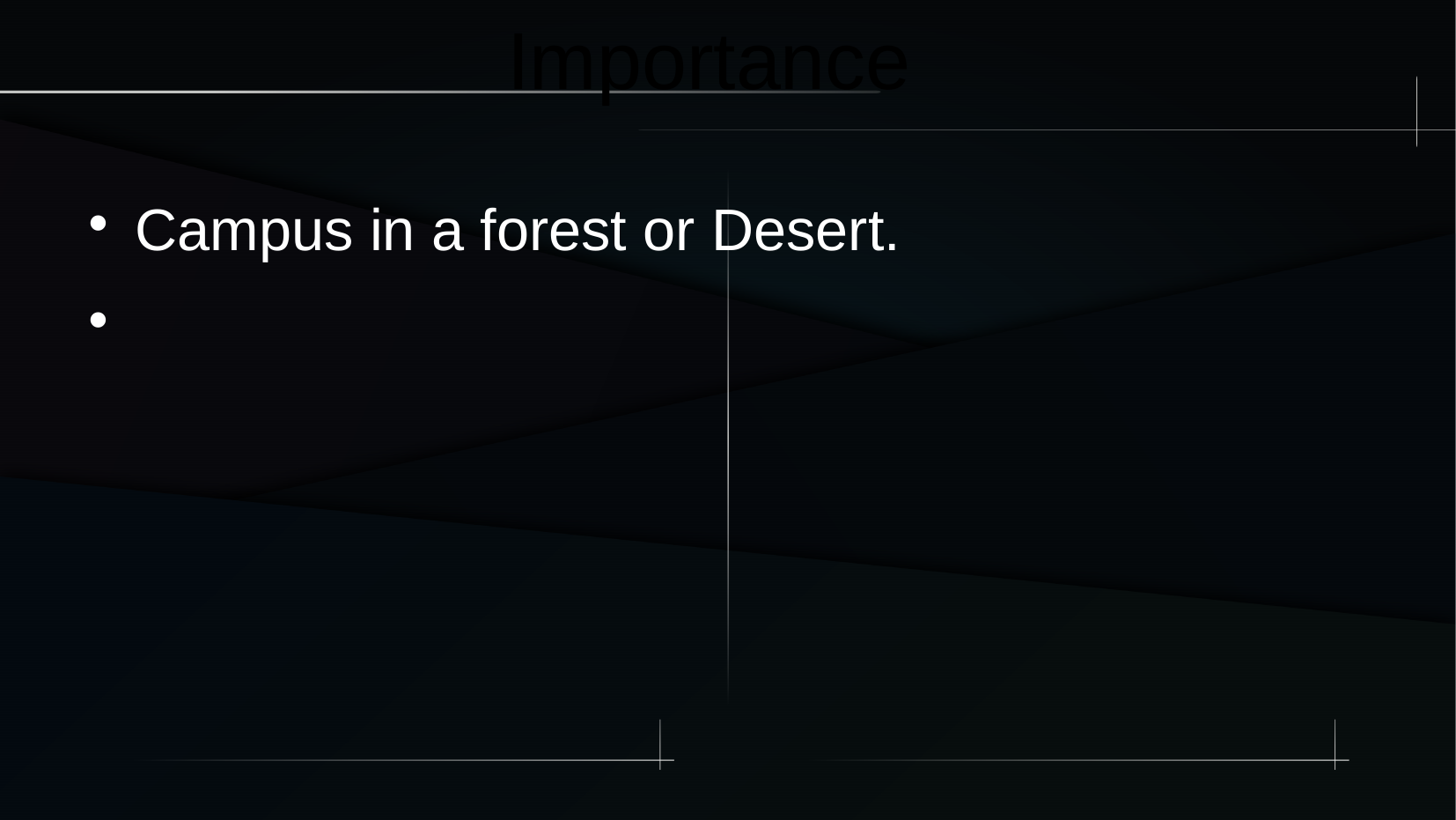

Importance
Campus in a forest or Desert.